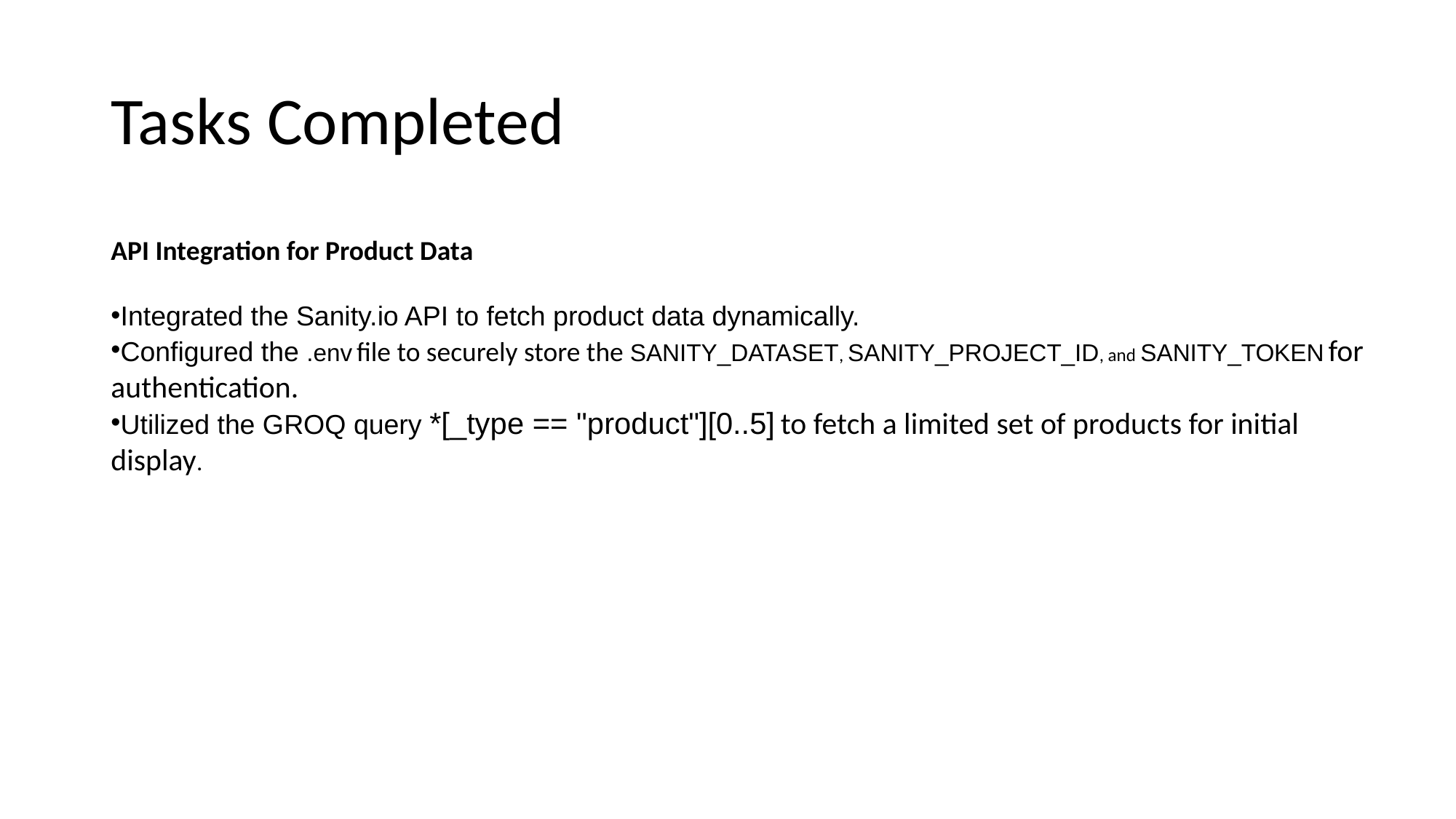

# Tasks Completed
API Integration for Product Data

Integrated the Sanity.io API to fetch product data dynamically.
Configured the .env file to securely store the SANITY_DATASET, SANITY_PROJECT_ID, and SANITY_TOKEN for authentication.
Utilized the GROQ query *[_type == "product"][0..5] to fetch a limited set of products for initial display.